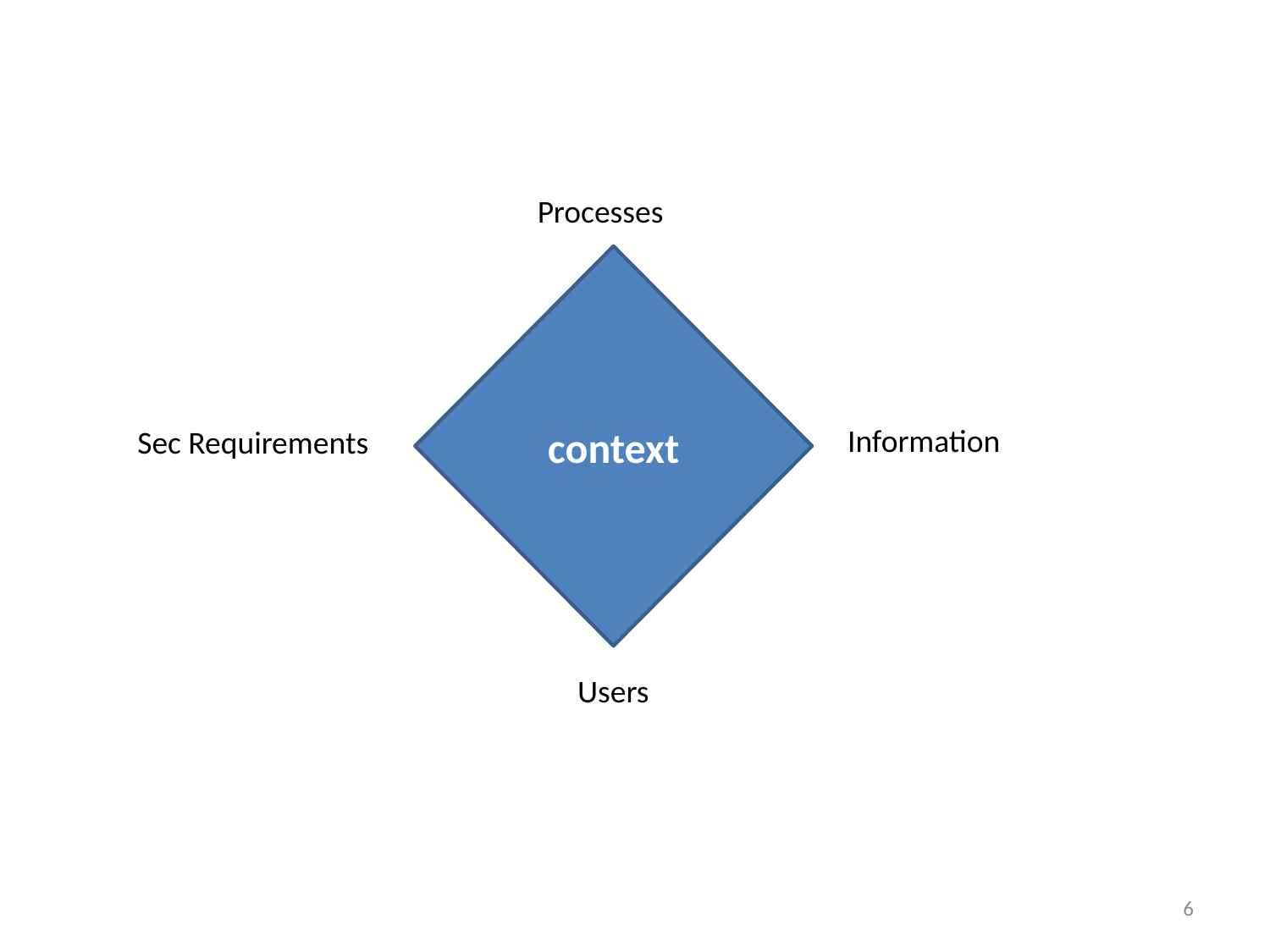

Processes
context
Information
Sec Requirements
Users
6